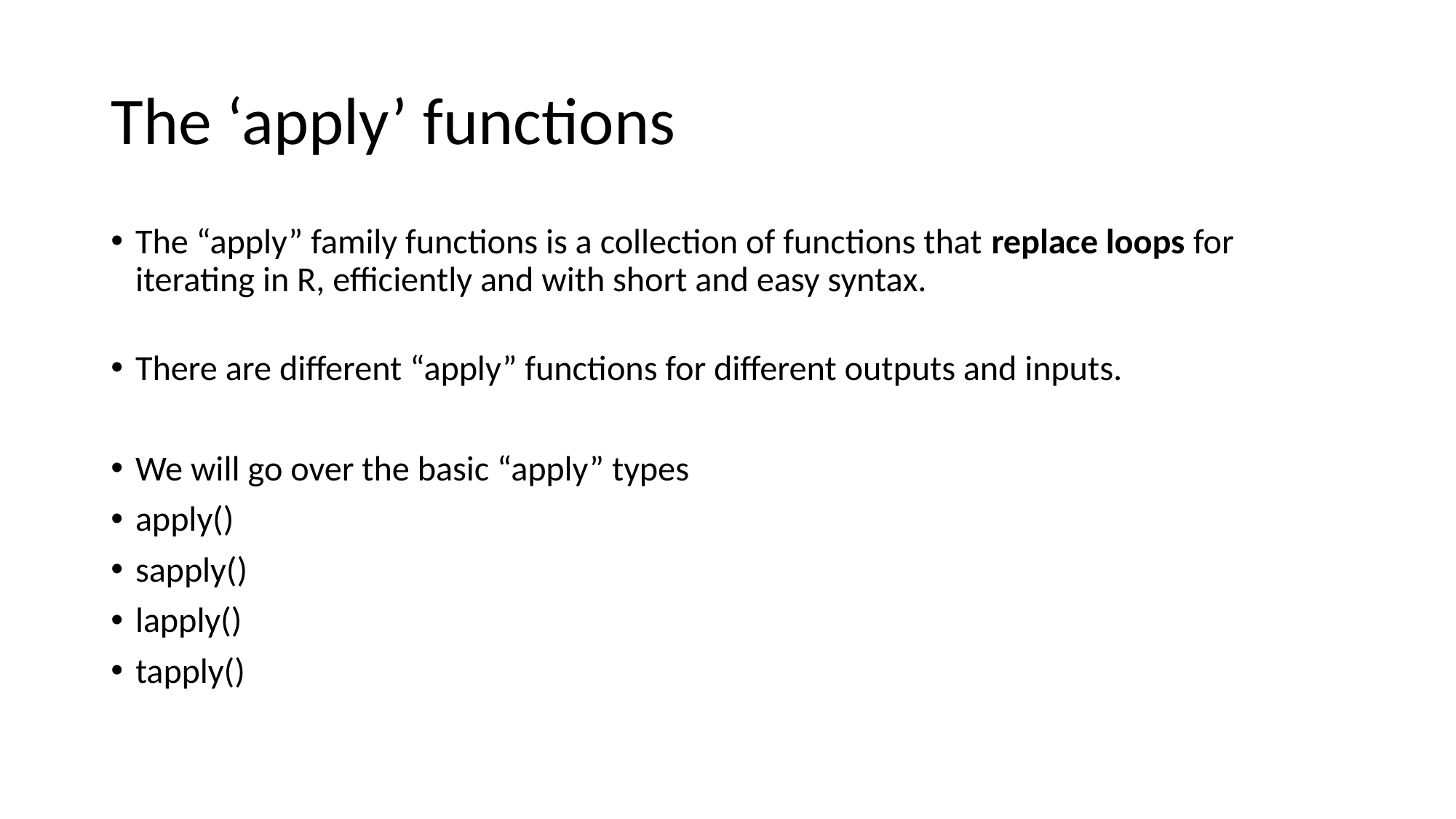

# The ‘apply’ functions
The “apply” family functions is a collection of functions that replace loops for iterating in R, efficiently and with short and easy syntax.

There are different “apply” functions for different outputs and inputs.

We will go over the basic “apply” types
apply()
sapply()
lapply()
tapply()